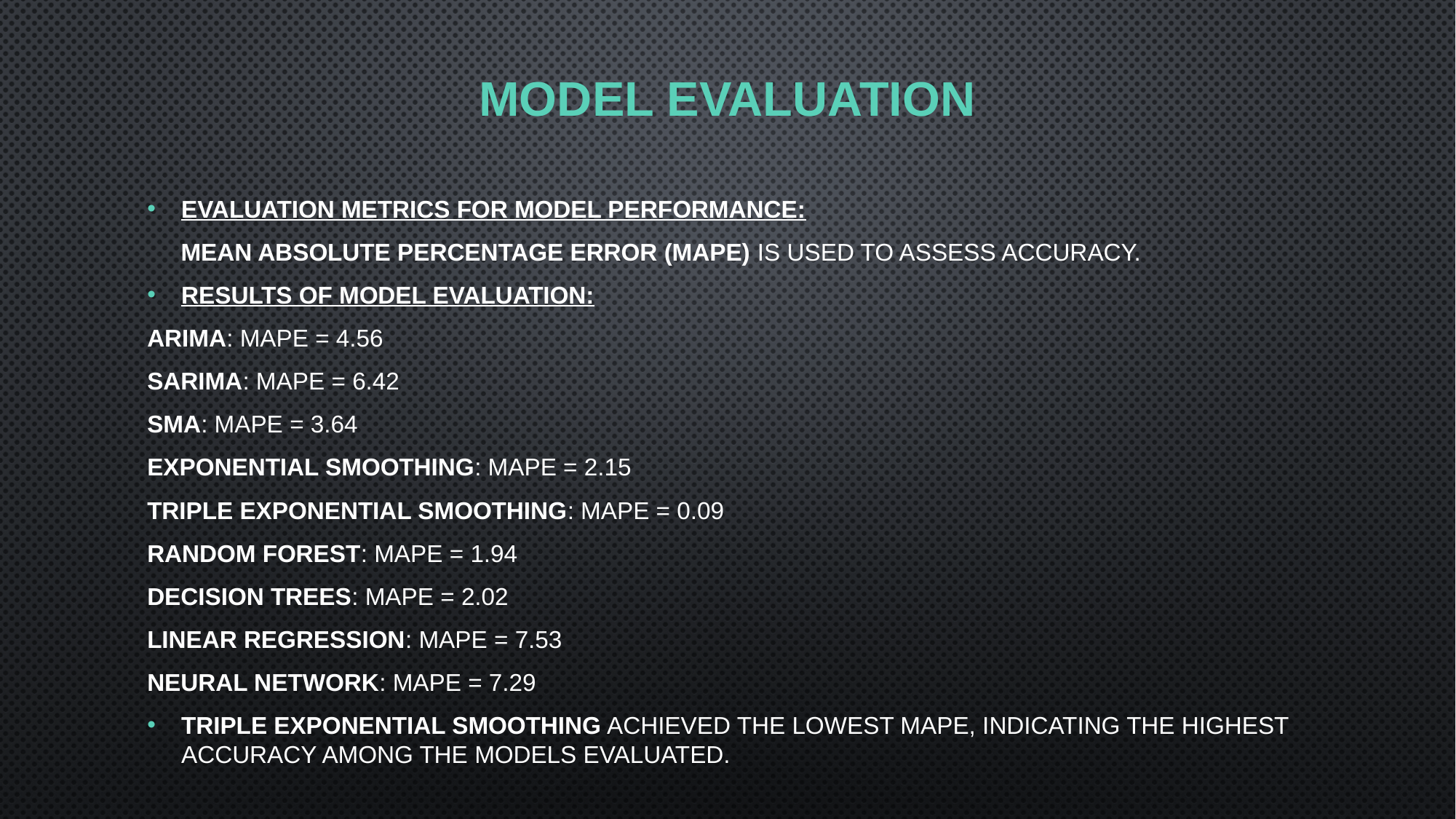

# Model Evaluation
Evaluation metrics for model performance:
     Mean absolute percentage error (MAPE) is used to assess accuracy.
Results of model evaluation:
Arima: mape = 4.56
Sarima: mape = 6.42
Sma: mape = 3.64
Exponential smoothing: MAPE = 2.15
Triple exponential smoothing: MAPE = 0.09
Random forest: MAPE = 1.94
Decision trees: MAPE = 2.02
Linear regression: MAPE = 7.53
Neural network: MAPE = 7.29
Triple exponential smoothing achieved the lowest MAPE, indicating the highest accuracy among the models evaluated.